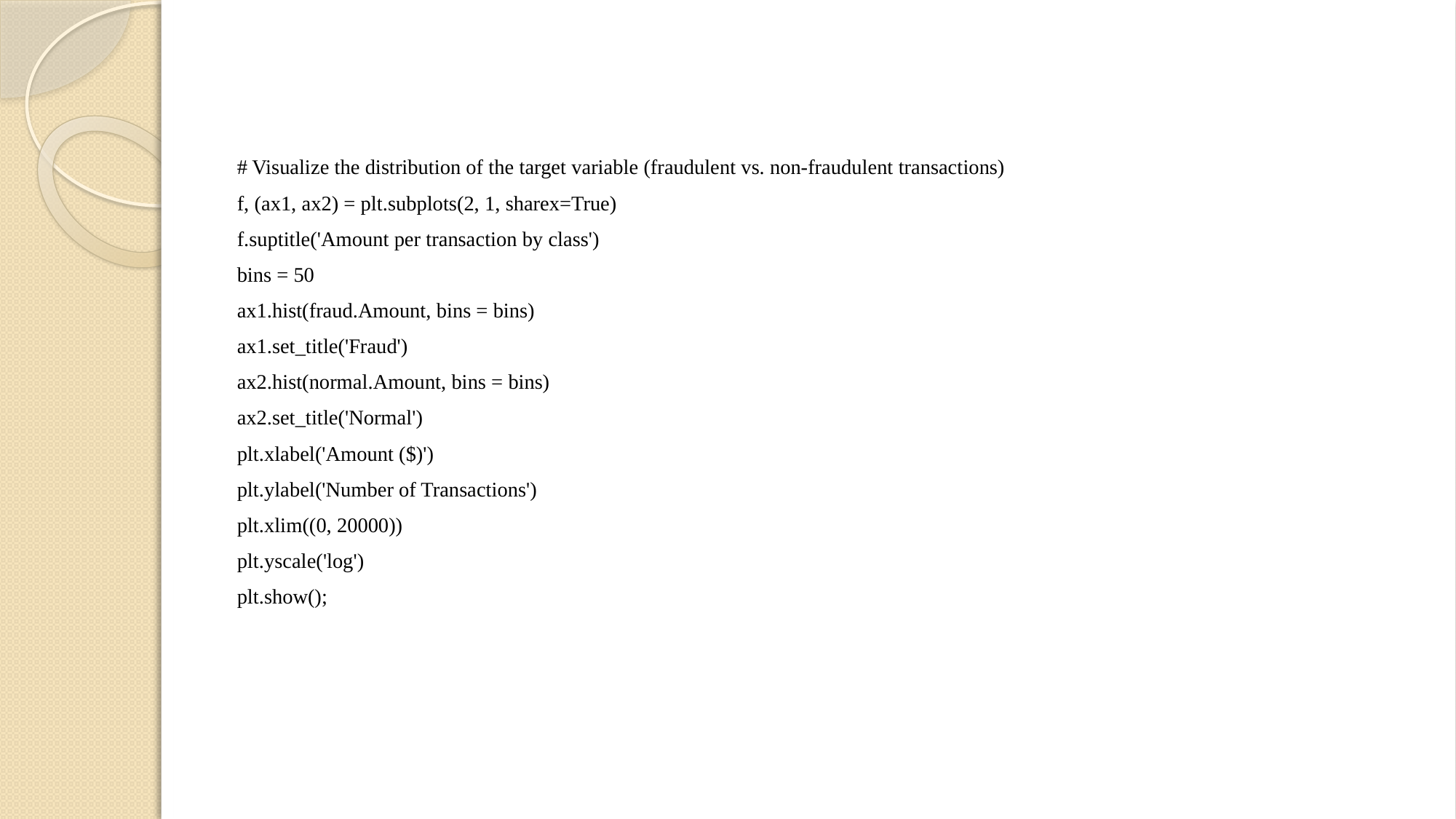

# Visualize the distribution of the target variable (fraudulent vs. non-fraudulent transactions)
f, (ax1, ax2) = plt.subplots(2, 1, sharex=True)
f.suptitle('Amount per transaction by class')
bins = 50
ax1.hist(fraud.Amount, bins = bins)
ax1.set_title('Fraud')
ax2.hist(normal.Amount, bins = bins)
ax2.set_title('Normal')
plt.xlabel('Amount ($)')
plt.ylabel('Number of Transactions')
plt.xlim((0, 20000))
plt.yscale('log')
plt.show();